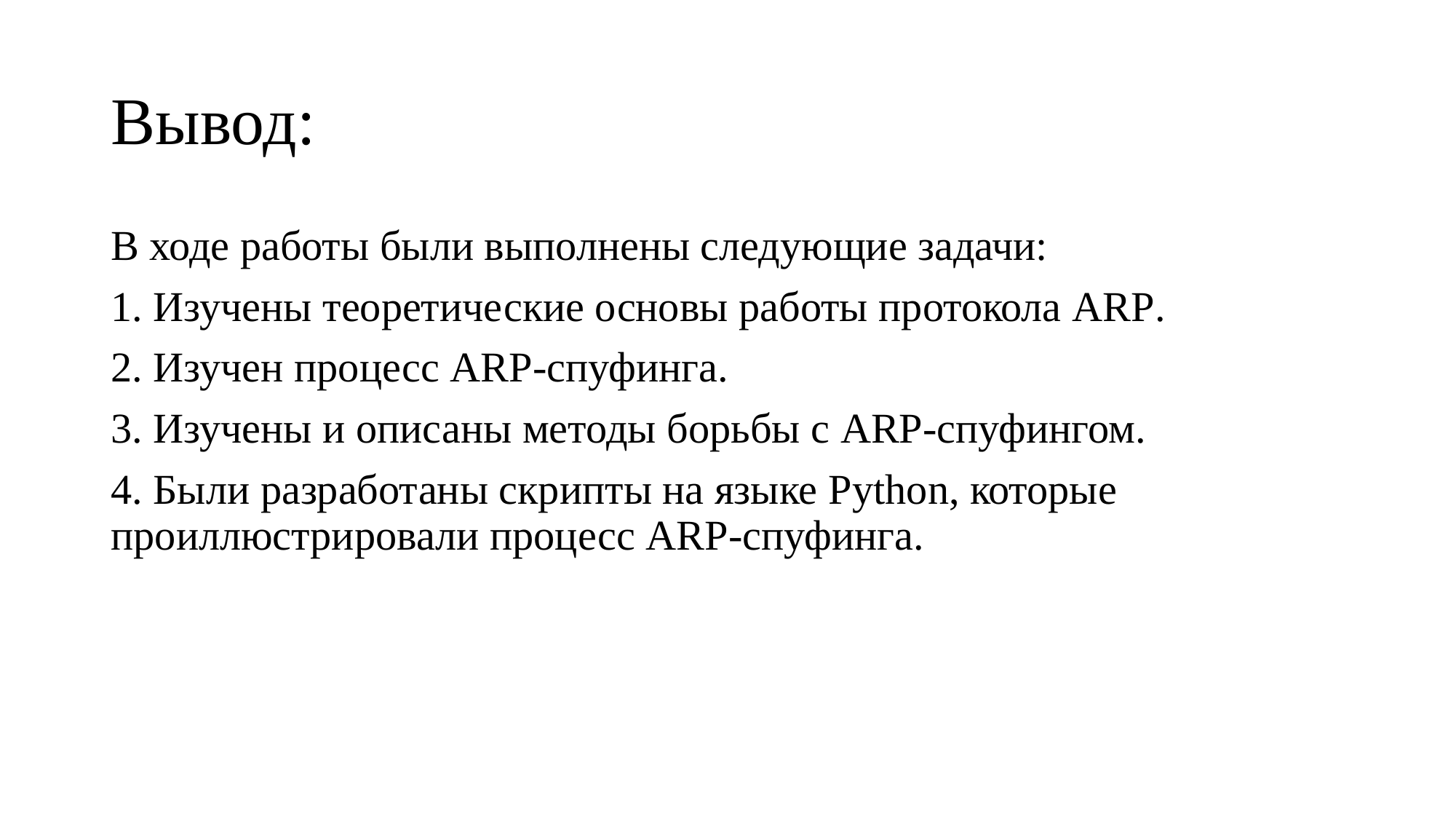

# Вывод:
В ходе работы были выполнены следующие задачи:
1. Изучены теоретические основы работы протокола ARP.
2. Изучен процесс ARP-спуфинга.
3. Изучены и описаны методы борьбы с ARP-спуфингом.
4. Были разработаны скрипты на языке Python, которые проиллюстрировали процесс ARP-спуфинга.